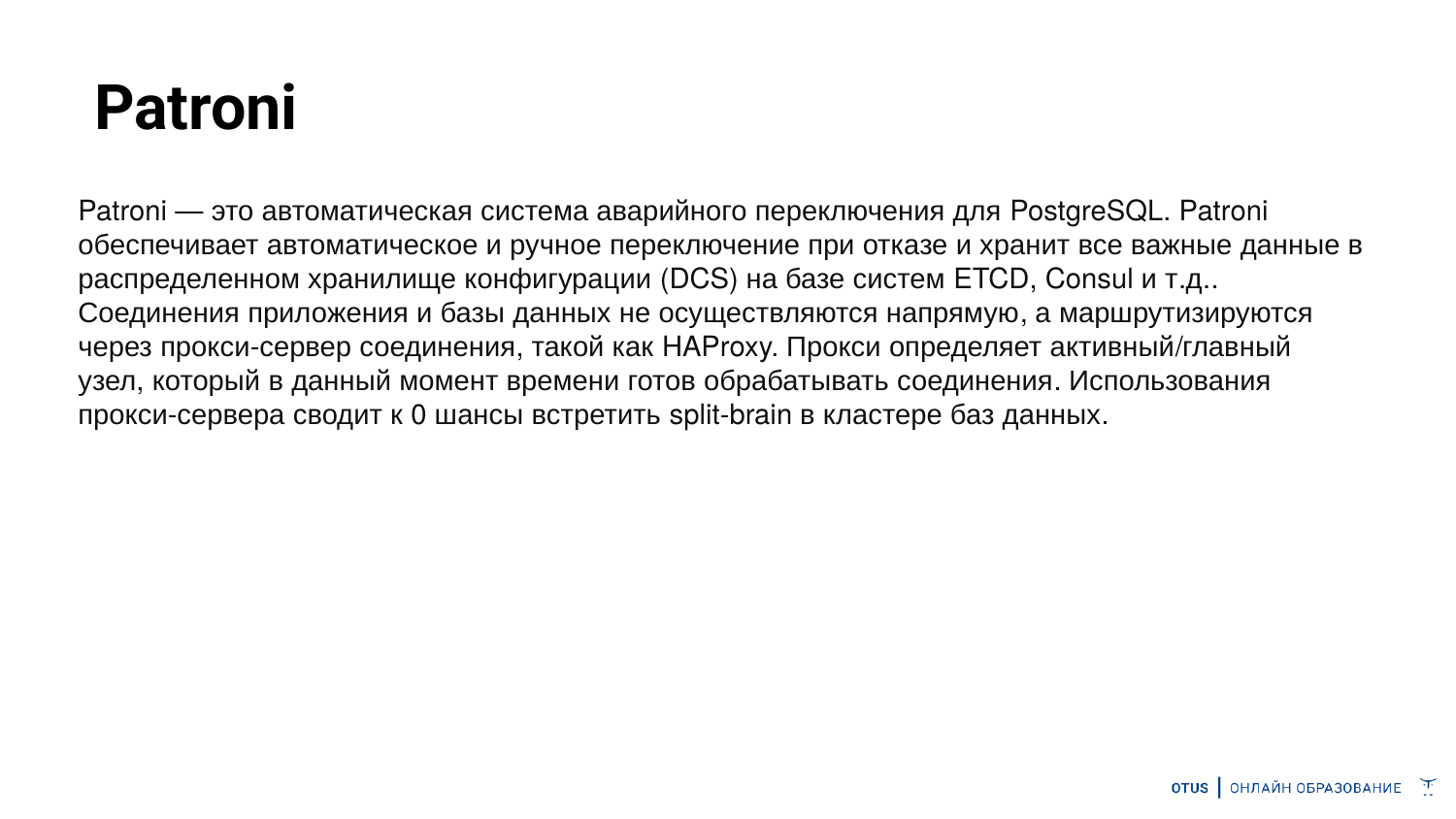

# Patroni
Patroni — это автоматическая система аварийного переключения для PostgreSQL. Patroni обеспечивает автоматическое и ручное переключение при отказе и хранит все важные данные в распределенном хранилище конфигурации (DCS) на базе систем ETCD, Consul и т.д.. Соединения приложения и базы данных не осуществляются напрямую, а маршрутизируются через прокси-сервер соединения, такой как HAProxy. Прокси определяет активный/главный узел, который в данный момент времени готов обрабатывать соединения. Использования прокси-сервера сводит к 0 шансы встретить split-brain в кластере баз данных.